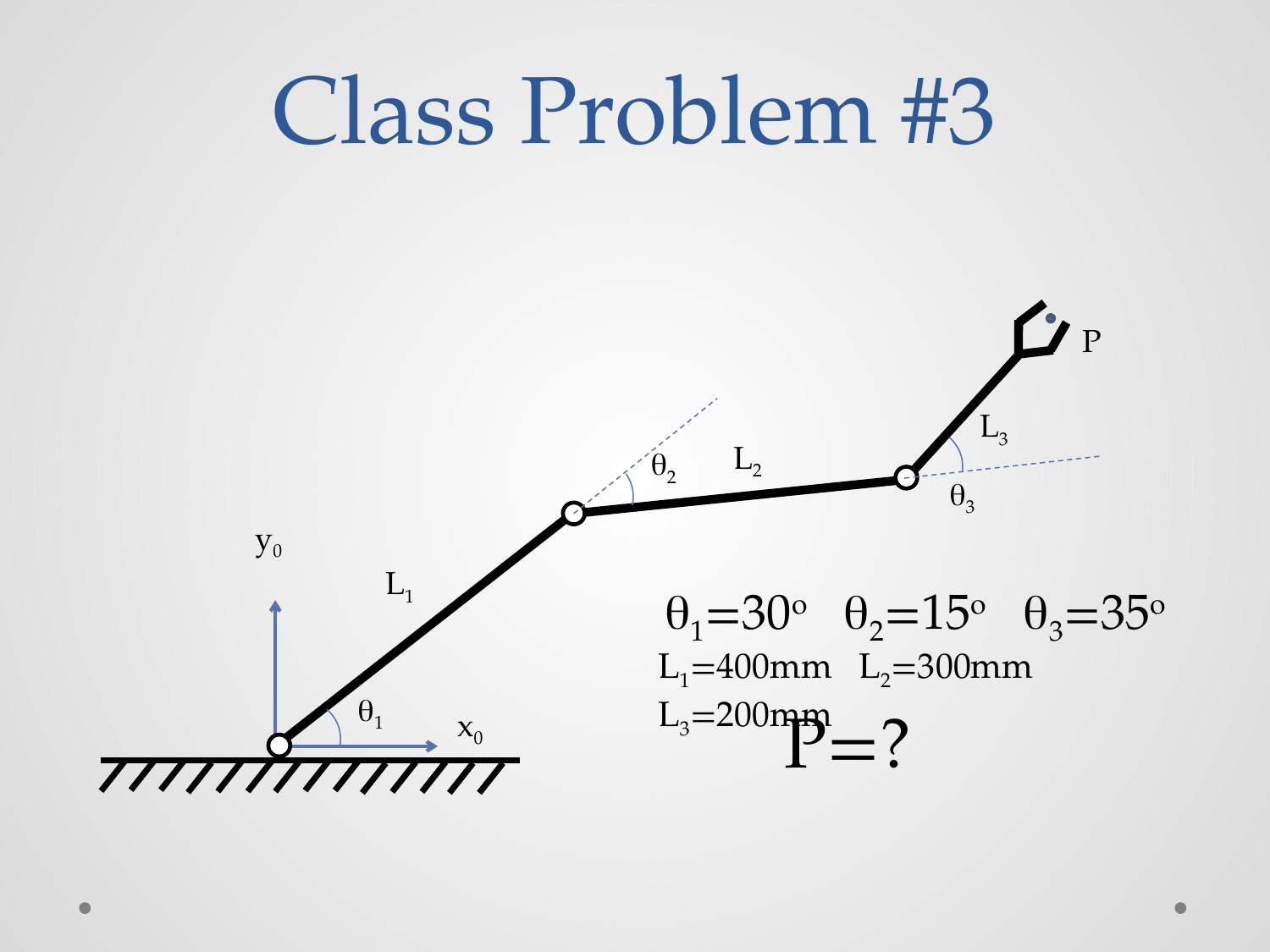

# Class Problem #3
P

L3

L2
θ2

θ3

y0
L1
θ1=30o   θ2=15o   θ3=35o
L1=400mm   L2=300mm   L3=200mm
θ1
P=?
x0